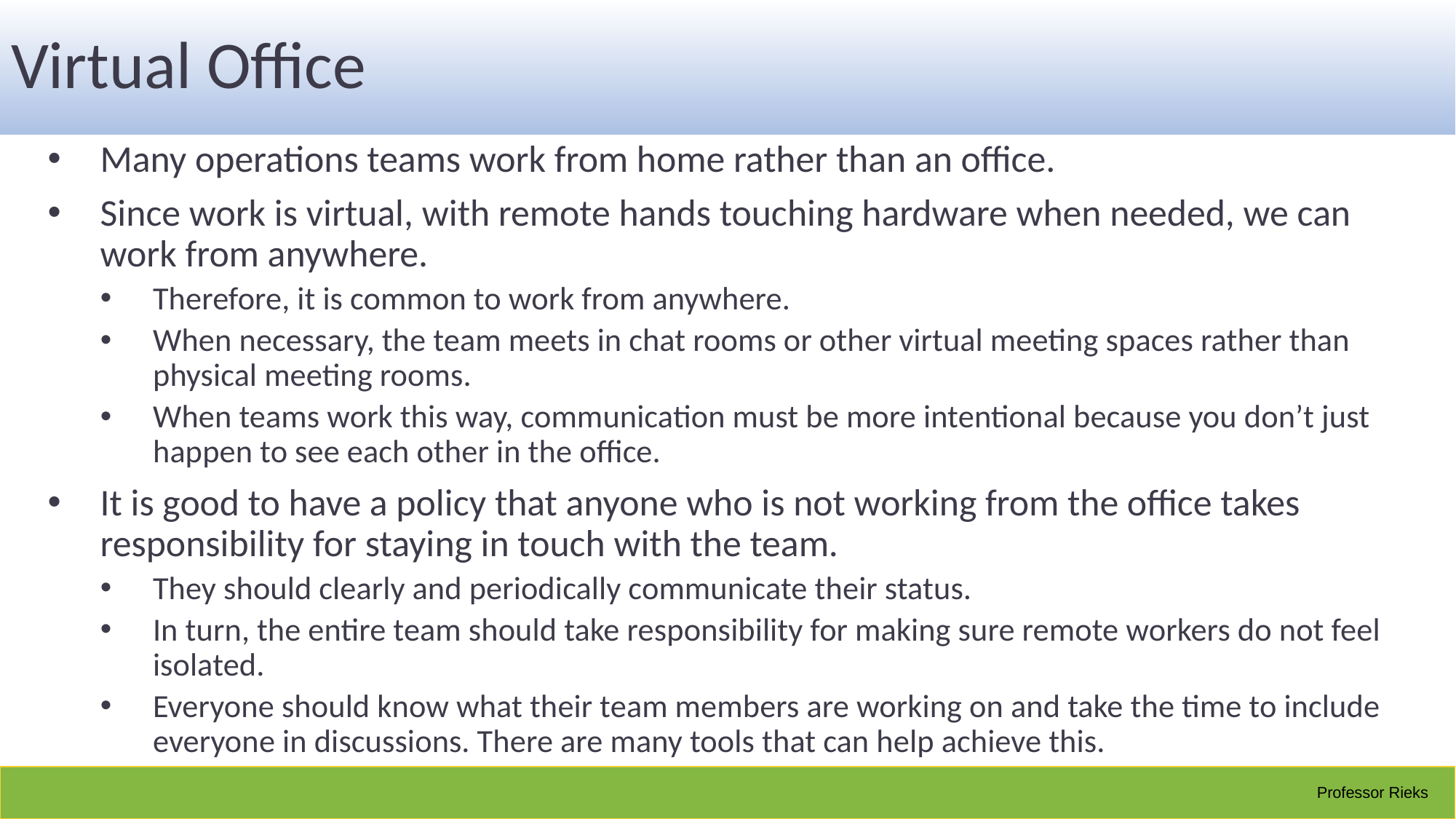

# Virtual Office
Many operations teams work from home rather than an office.
Since work is virtual, with remote hands touching hardware when needed, we can work from anywhere.
Therefore, it is common to work from anywhere.
When necessary, the team meets in chat rooms or other virtual meeting spaces rather than physical meeting rooms.
When teams work this way, communication must be more intentional because you don’t just happen to see each other in the office.
It is good to have a policy that anyone who is not working from the office takes responsibility for staying in touch with the team.
They should clearly and periodically communicate their status.
In turn, the entire team should take responsibility for making sure remote workers do not feel isolated.
Everyone should know what their team members are working on and take the time to include everyone in discussions. There are many tools that can help achieve this.